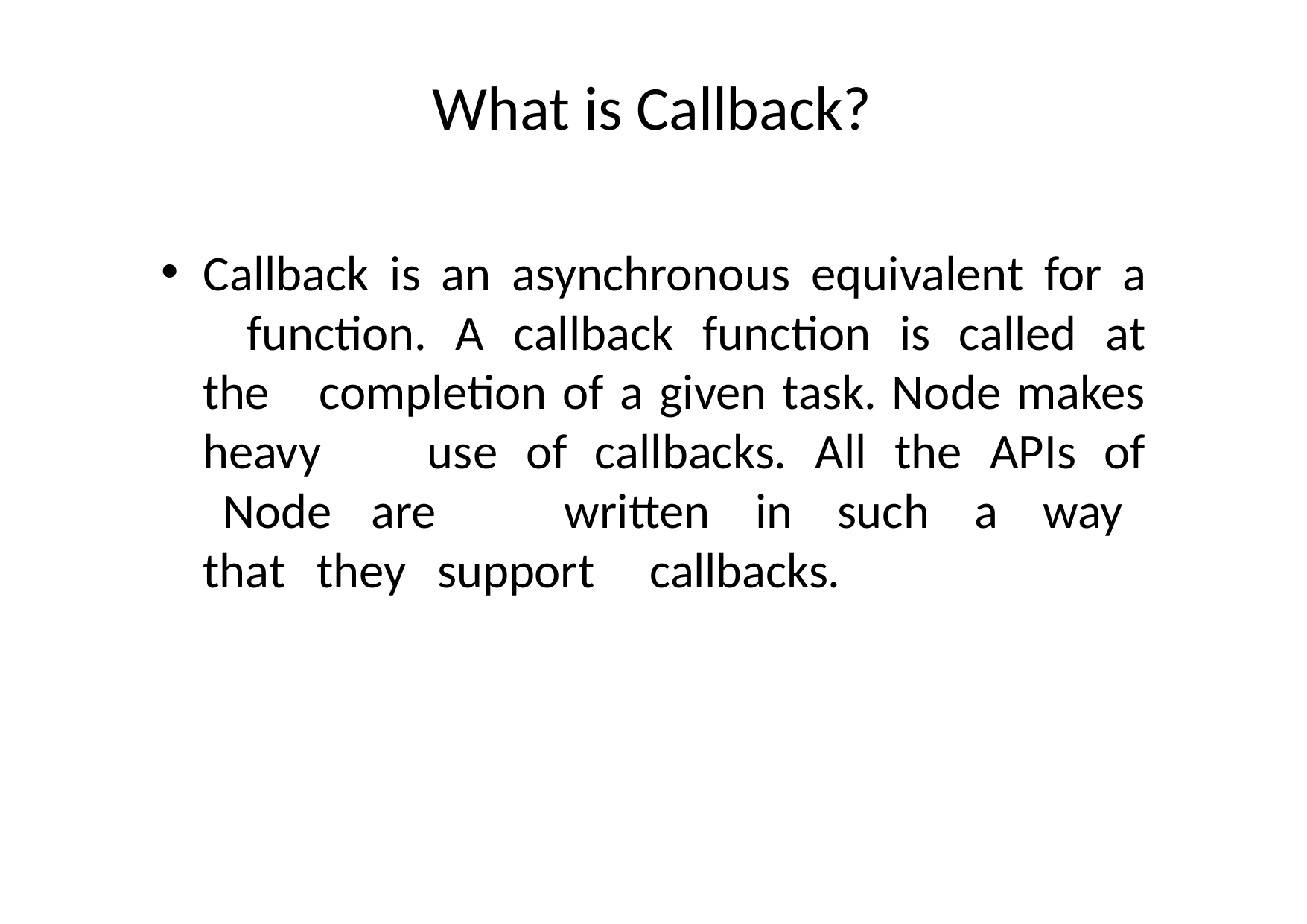

# What is Callback?
Callback is an asynchronous equivalent for a 	function. A callback function is called at the 	completion of a given task. Node makes heavy 	use  of  callbacks.  All  the  APIs  of  Node  are 	written  in  such  a  way  that  they  support 	callbacks.